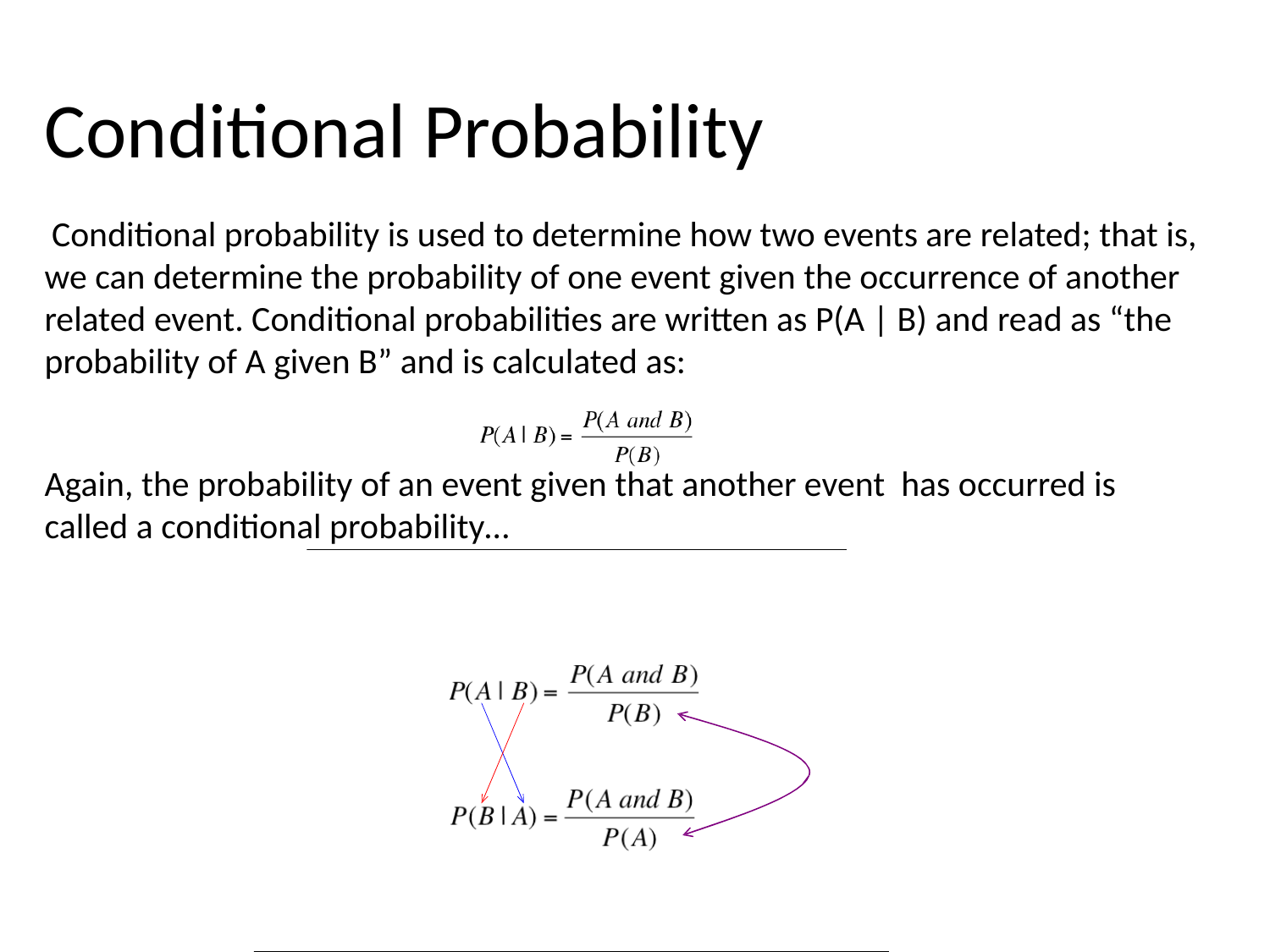

Conditional Probability

 Conditional probability is used to determine how two events are related; that is, we can determine the probability of one event given the occurrence of another related event. Conditional probabilities are written as P(A | B) and read as “the probability of A given B” and is calculated as:

Again, the probability of an event given that another event  has occurred is called a conditional probability…